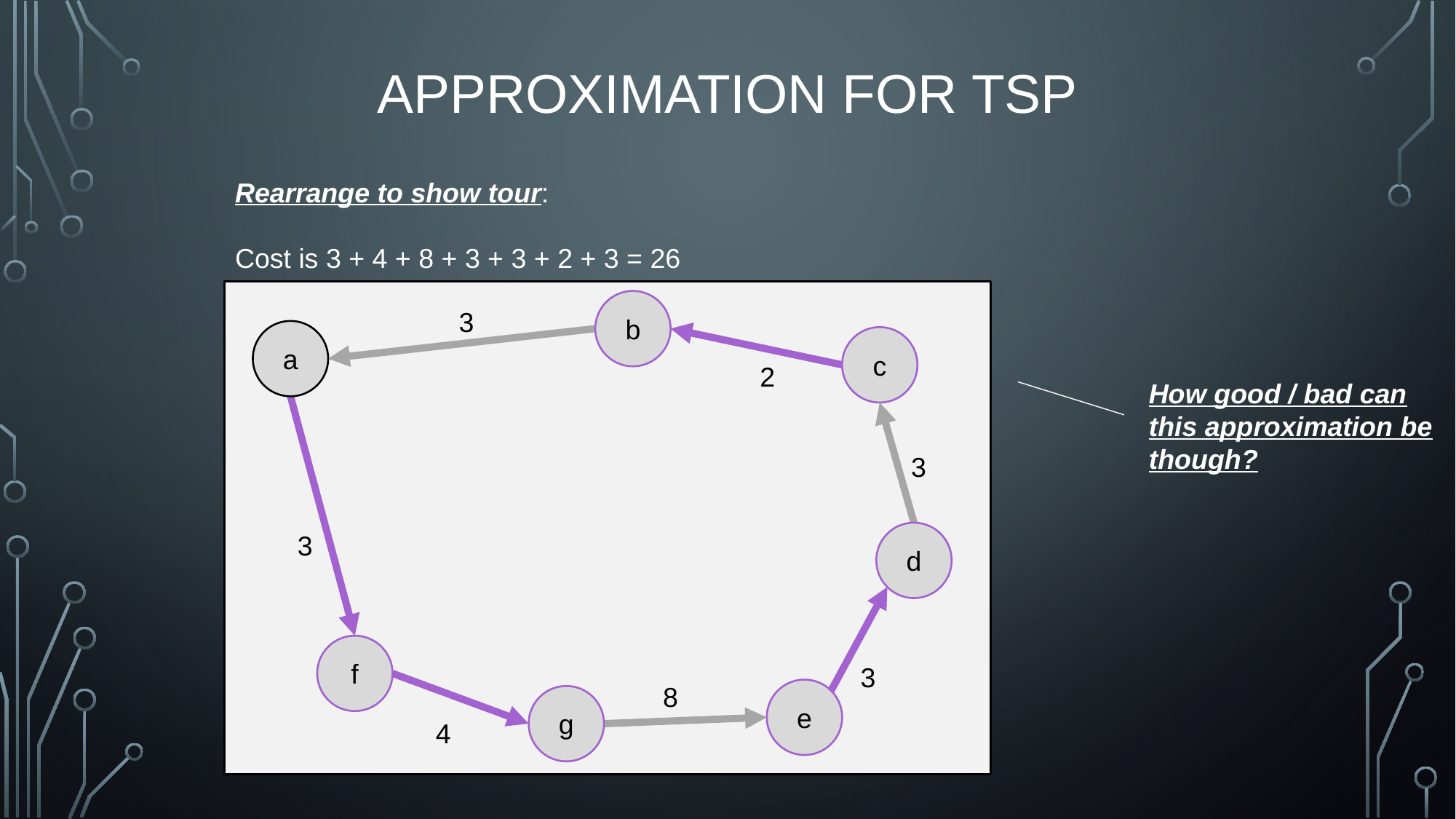

# Approximation for TSP
Rearrange to show tour:
Cost is 3 + 4 + 8 + 3 + 3 + 2 + 3 = 26

b
3
a
c
2
3
d
3
f
3
8
e
g
4
How good / bad can this approximation be though?